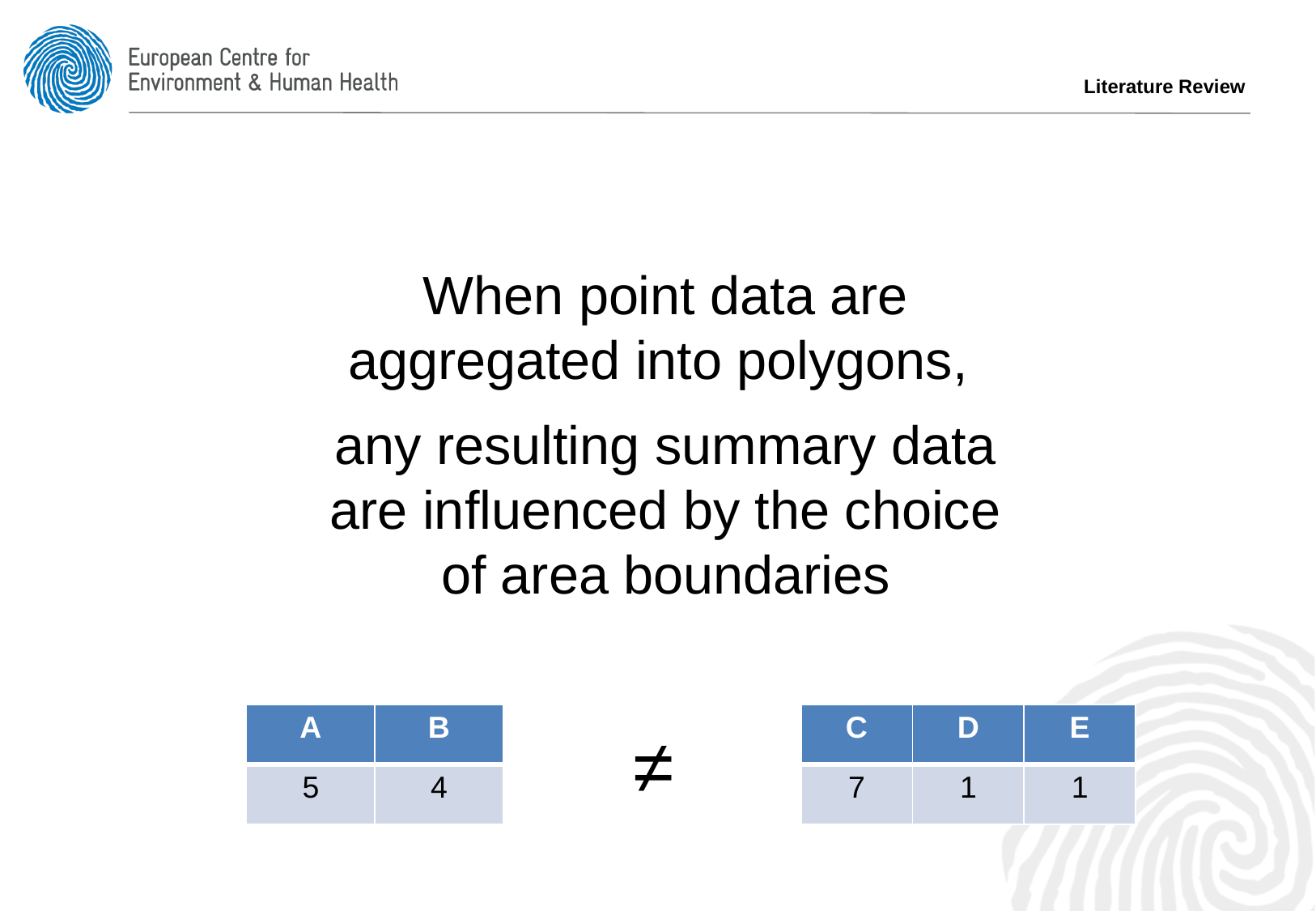

Literature Review
When point data are aggregated into polygons,
any resulting summary data are influenced by the choice of area boundaries
| A | B |
| --- | --- |
| 5 | 4 |
| C | D | E |
| --- | --- | --- |
| 7 | 1 | 1 |
≠